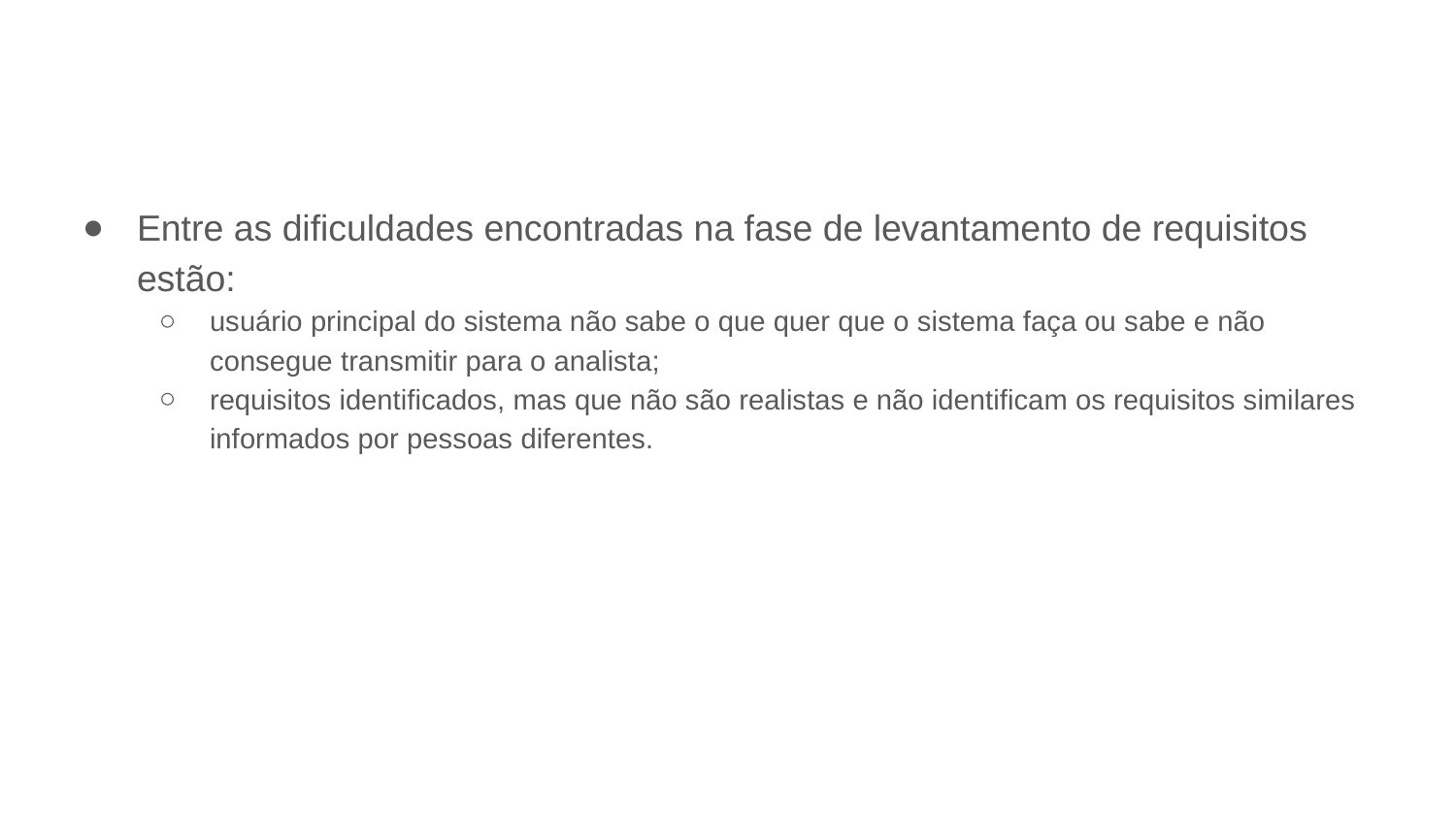

#
Entre as dificuldades encontradas na fase de levantamento de requisitos estão:
usuário principal do sistema não sabe o que quer que o sistema faça ou sabe e não consegue transmitir para o analista;
requisitos identificados, mas que não são realistas e não identificam os requisitos similares informados por pessoas diferentes.